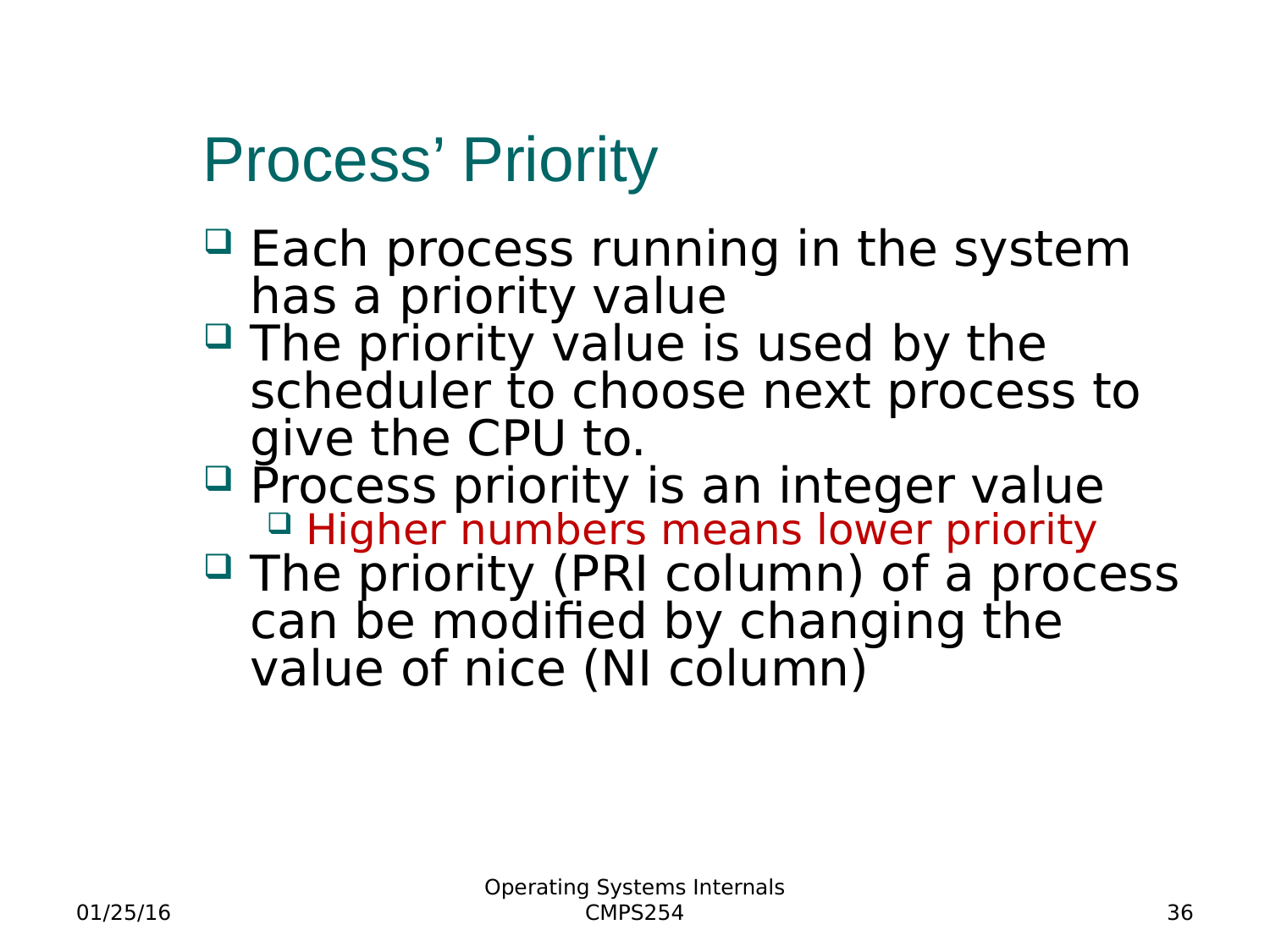

Process’ Priority
Each process running in the system has a priority value
The priority value is used by the scheduler to choose next process to give the CPU to.
Process priority is an integer value
Higher numbers means lower priority
The priority (PRI column) of a process can be modified by changing the value of nice (NI column)

01/25/16
Operating Systems Internals CMPS254
36